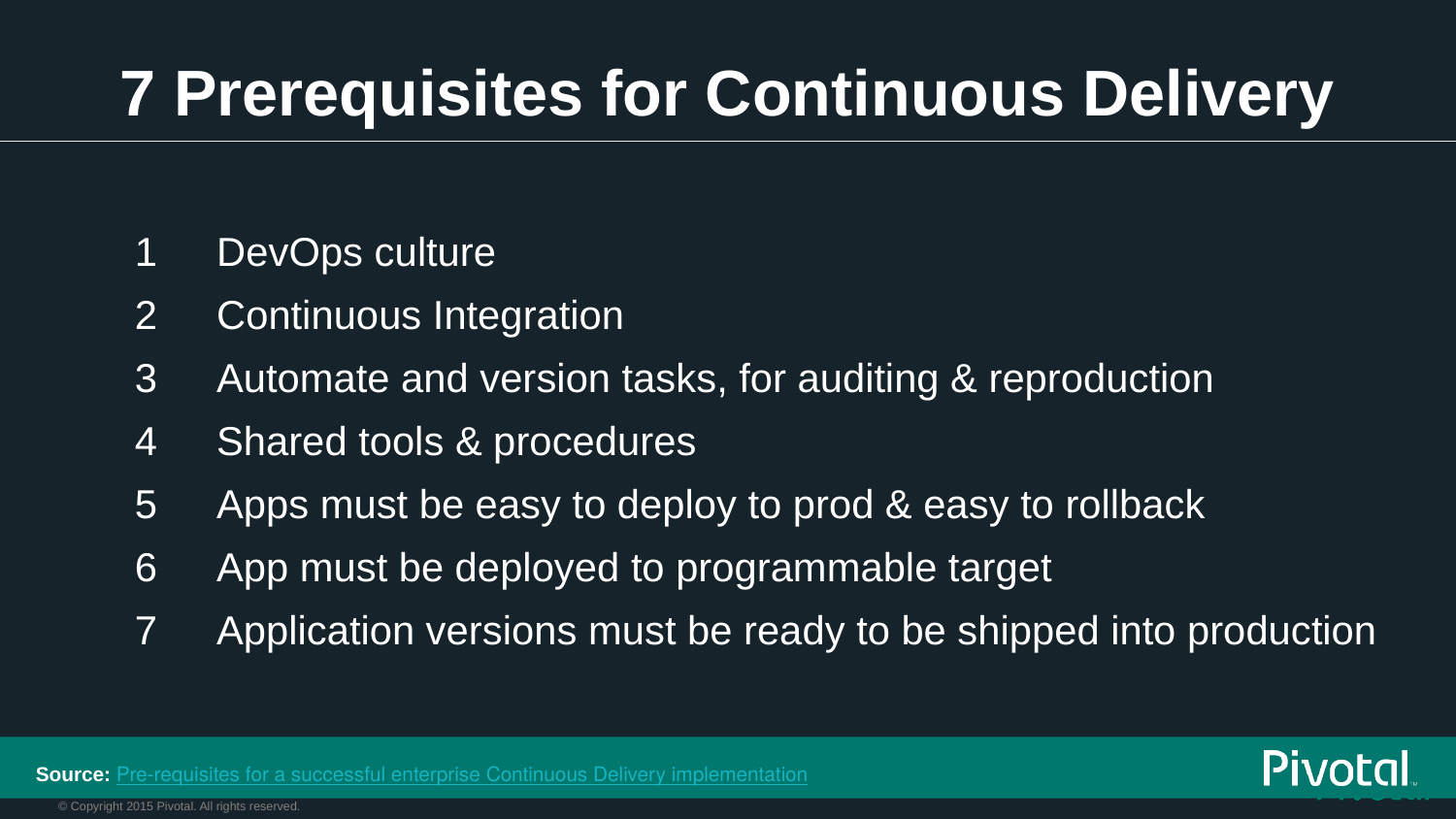

# 7 Prerequisites for Continuous Delivery
DevOps culture
Continuous Integration
Automate and version tasks, for auditing & reproduction
Shared tools & procedures
Apps must be easy to deploy to prod & easy to rollback
App must be deployed to programmable target
Application versions must be ready to be shipped into production
Source: Pre-requisites for a successful enterprise Continuous Delivery implementation